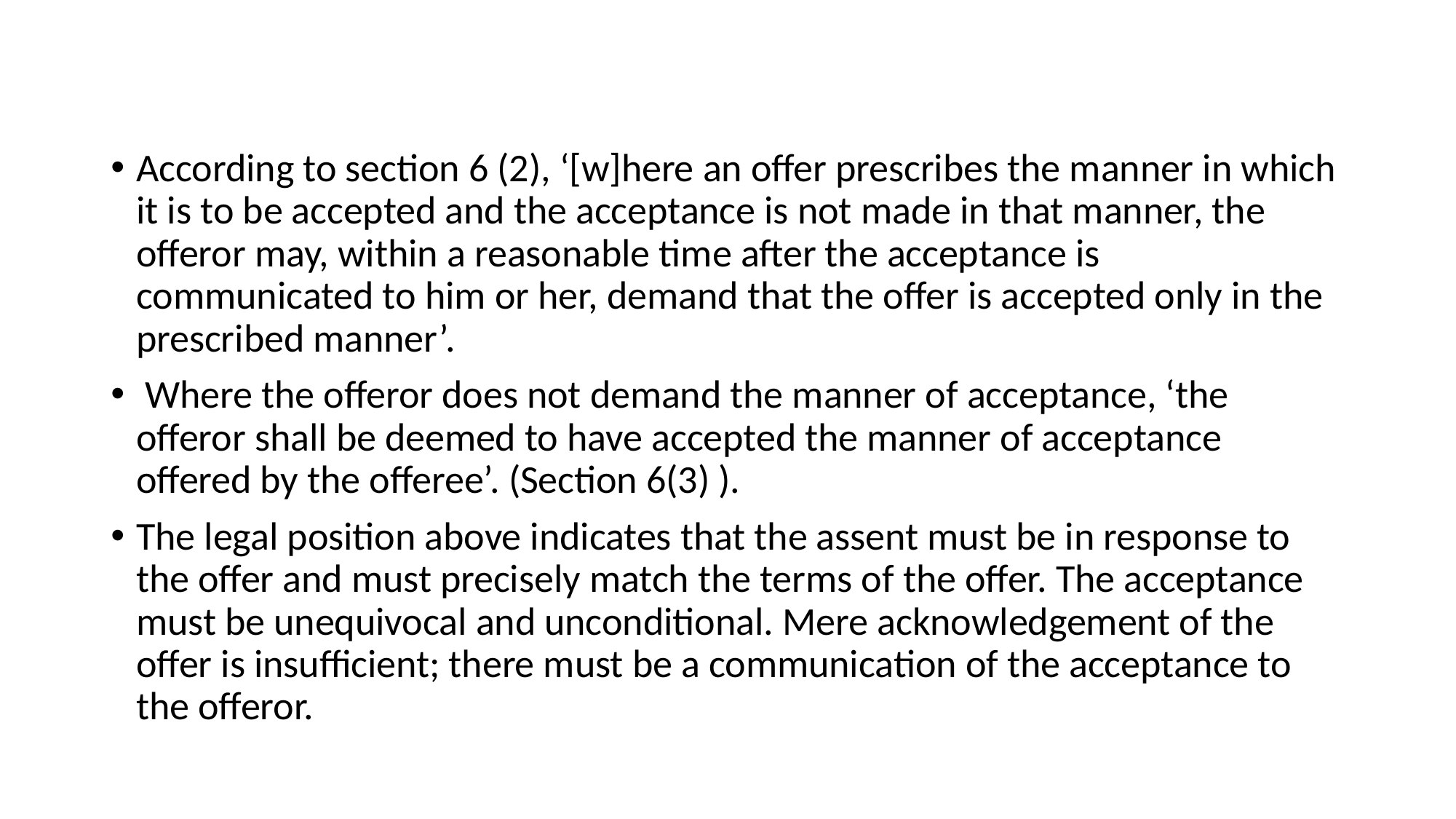

According to section 6 (2), ‘[w]here an offer prescribes the manner in which it is to be accepted and the acceptance is not made in that manner, the offeror may, within a reasonable time after the acceptance is communicated to him or her, demand that the offer is accepted only in the prescribed manner’.
 Where the offeror does not demand the manner of acceptance, ‘the offeror shall be deemed to have accepted the manner of acceptance offered by the offeree’. (Section 6(3) ).
The legal position above indicates that the assent must be in response to the offer and must precisely match the terms of the offer. The acceptance must be unequivocal and unconditional. Mere acknowledgement of the offer is insufficient; there must be a communication of the acceptance to the offeror.